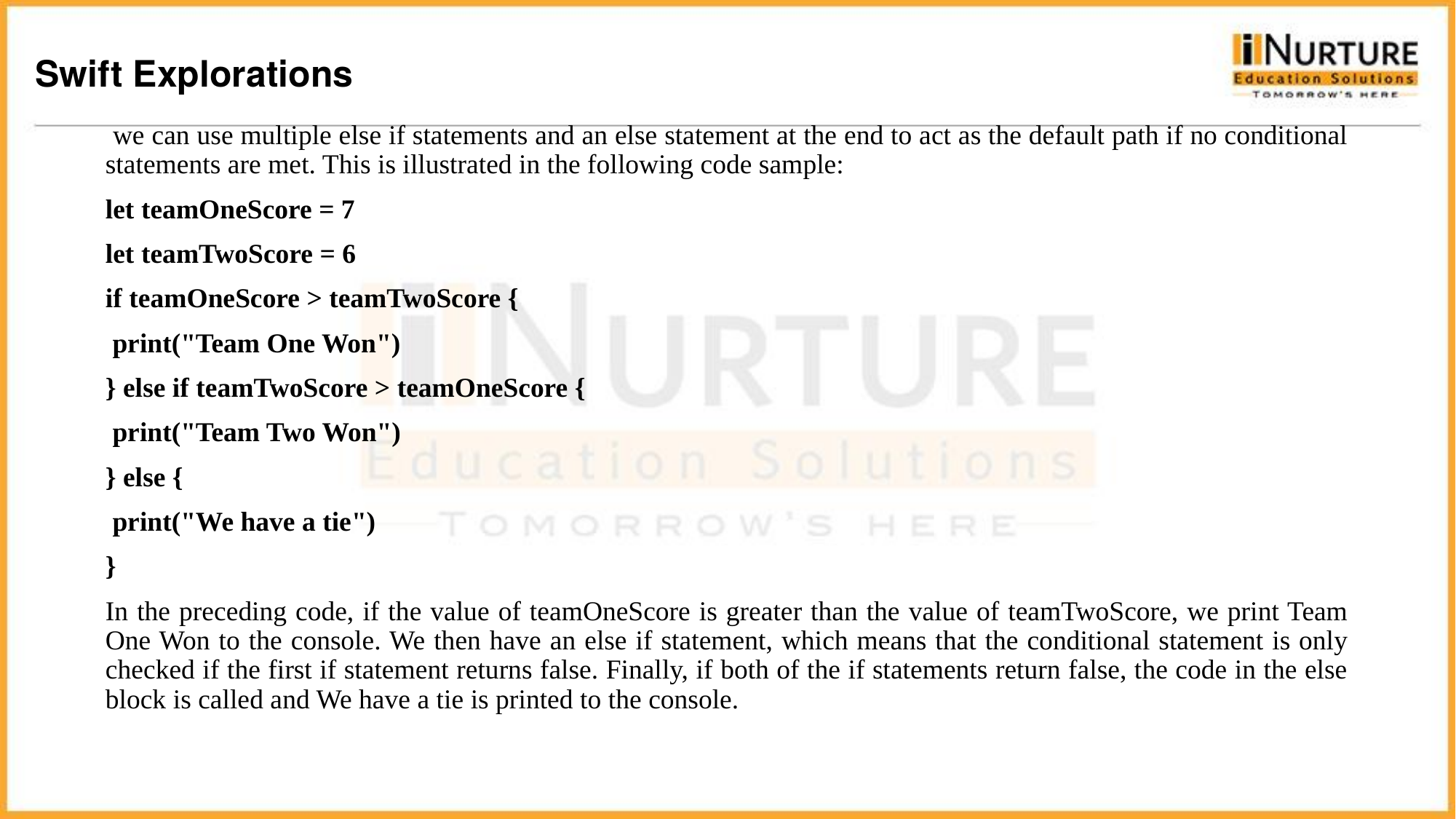

Swift Explorations
 we can use multiple else if statements and an else statement at the end to act as the default path if no conditional statements are met. This is illustrated in the following code sample:
let teamOneScore = 7
let teamTwoScore = 6
if teamOneScore > teamTwoScore {
 print("Team One Won")
} else if teamTwoScore > teamOneScore {
 print("Team Two Won")
} else {
 print("We have a tie")
}
In the preceding code, if the value of teamOneScore is greater than the value of teamTwoScore, we print Team One Won to the console. We then have an else if statement, which means that the conditional statement is only checked if the first if statement returns false. Finally, if both of the if statements return false, the code in the else block is called and We have a tie is printed to the console.